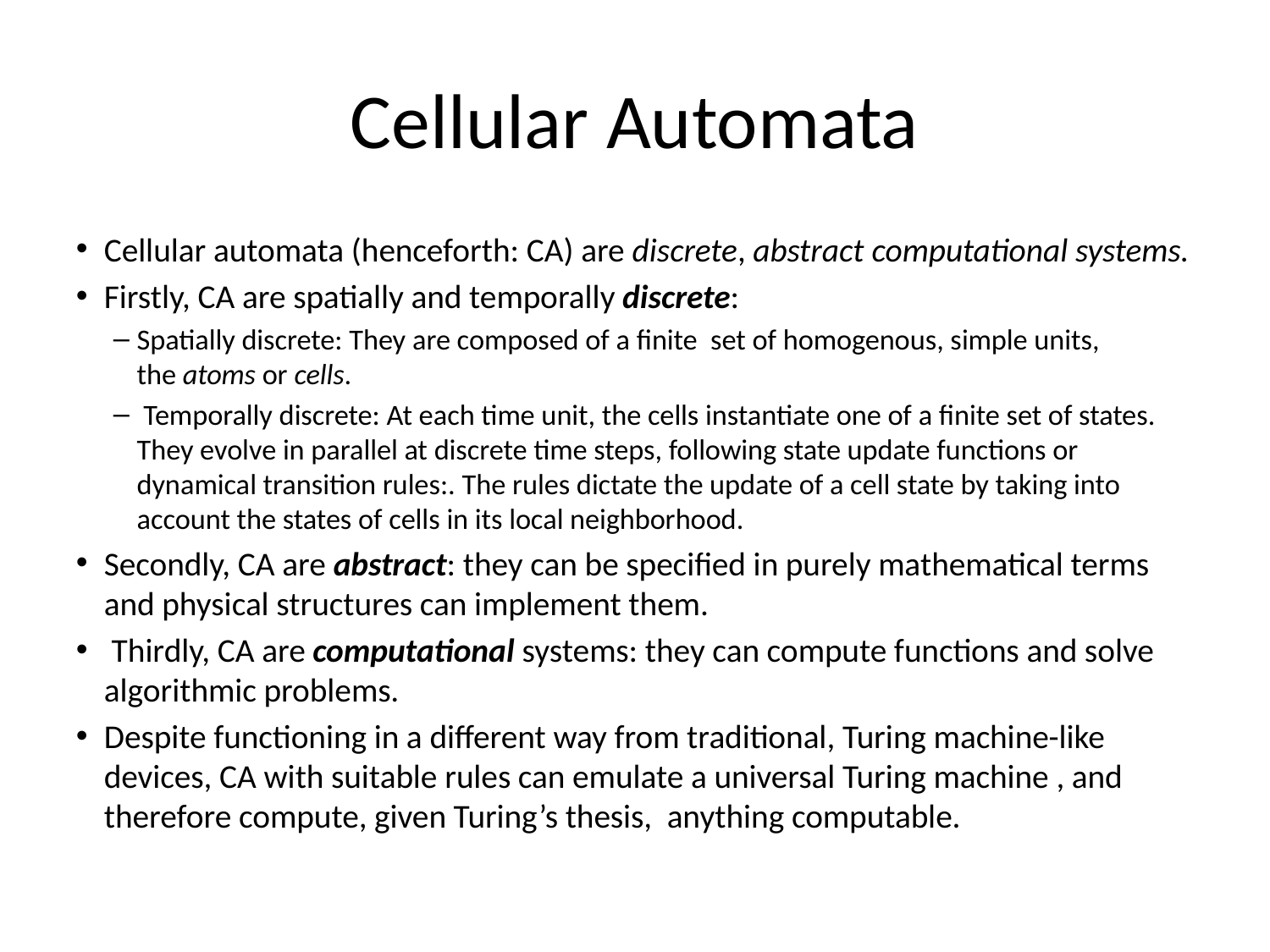

Cellular Automata
Cellular automata (henceforth: CA) are discrete, abstract computational systems.
Firstly, CA are spatially and temporally discrete:
Spatially discrete: They are composed of a finite  set of homogenous, simple units, the atoms or cells.
 Temporally discrete: At each time unit, the cells instantiate one of a finite set of states. They evolve in parallel at discrete time steps, following state update functions or dynamical transition rules:. The rules dictate the update of a cell state by taking into account the states of cells in its local neighborhood.
Secondly, CA are abstract: they can be specified in purely mathematical terms and physical structures can implement them.
 Thirdly, CA are computational systems: they can compute functions and solve algorithmic problems.
Despite functioning in a different way from traditional, Turing machine-like devices, CA with suitable rules can emulate a universal Turing machine , and therefore compute, given Turing’s thesis,  anything computable.